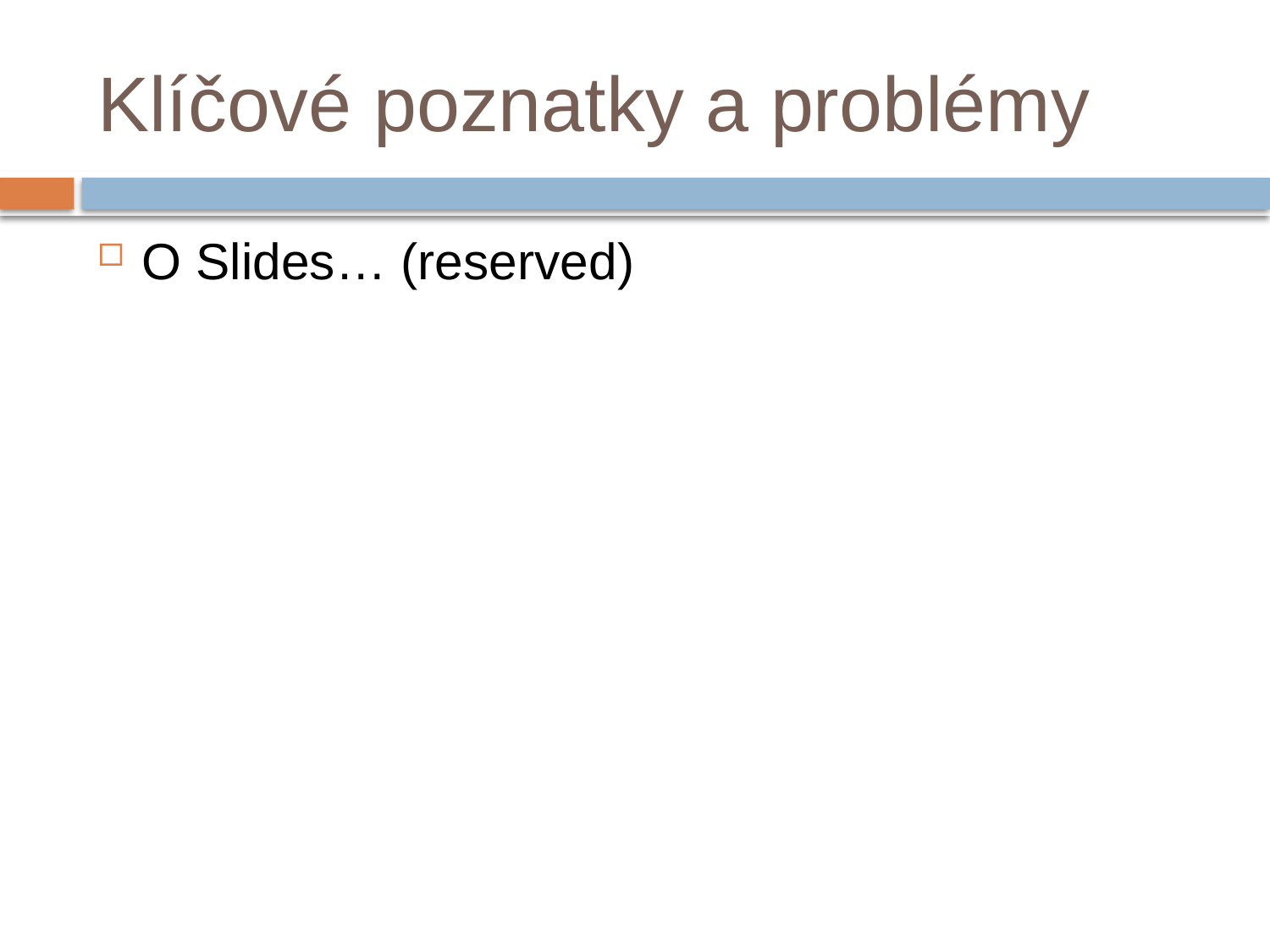

# Klíčové poznatky a problémy
O Slides… (reserved)